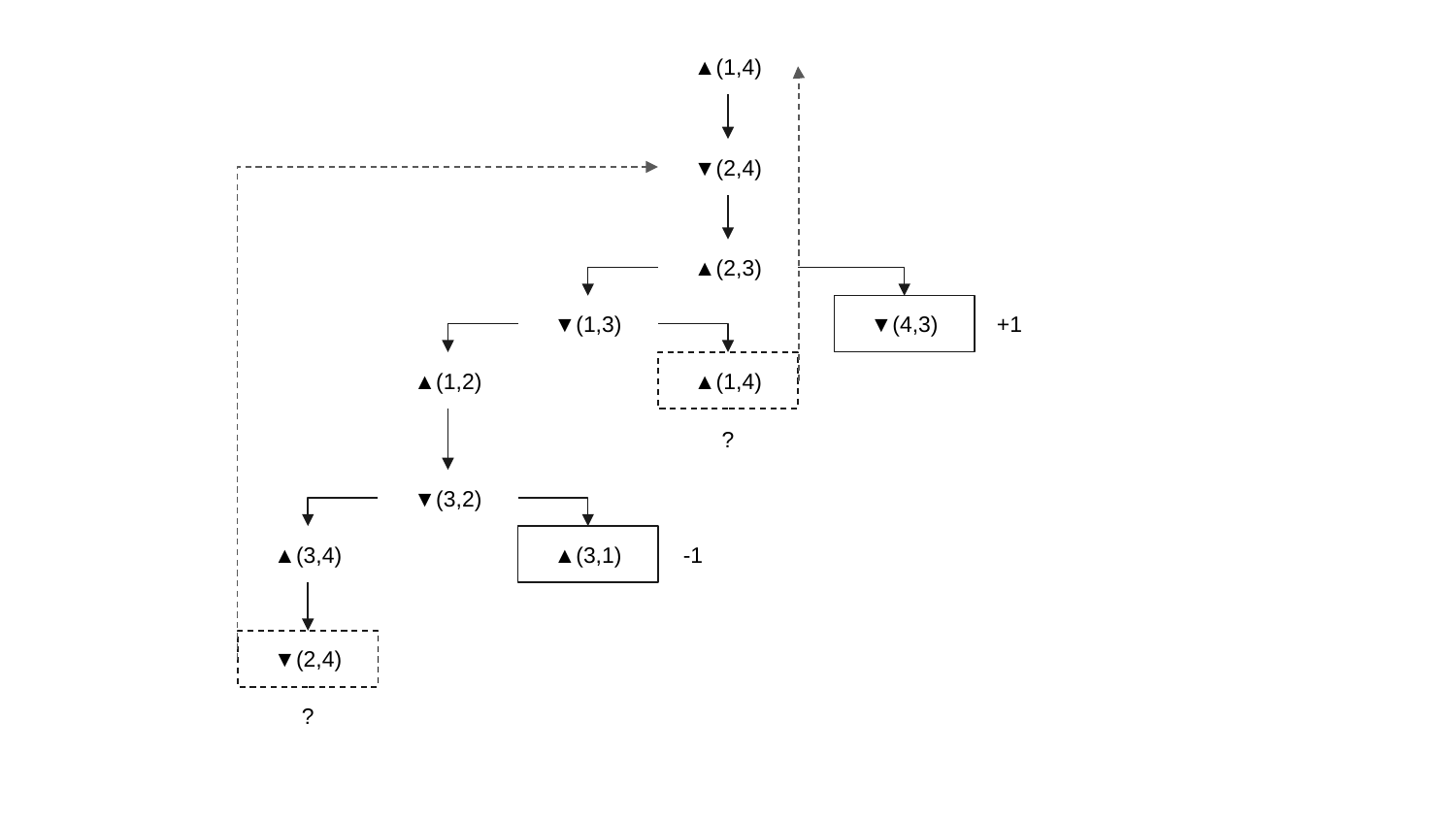

▲(1,4)
▼(2,4)
▲(2,3)
▼(1,3)
▼(4,3)
+1
▲(1,2)
▲(1,4)
?
▼(3,2)
▲(3,4)
▲(3,1)
-1
▼(2,4)
?